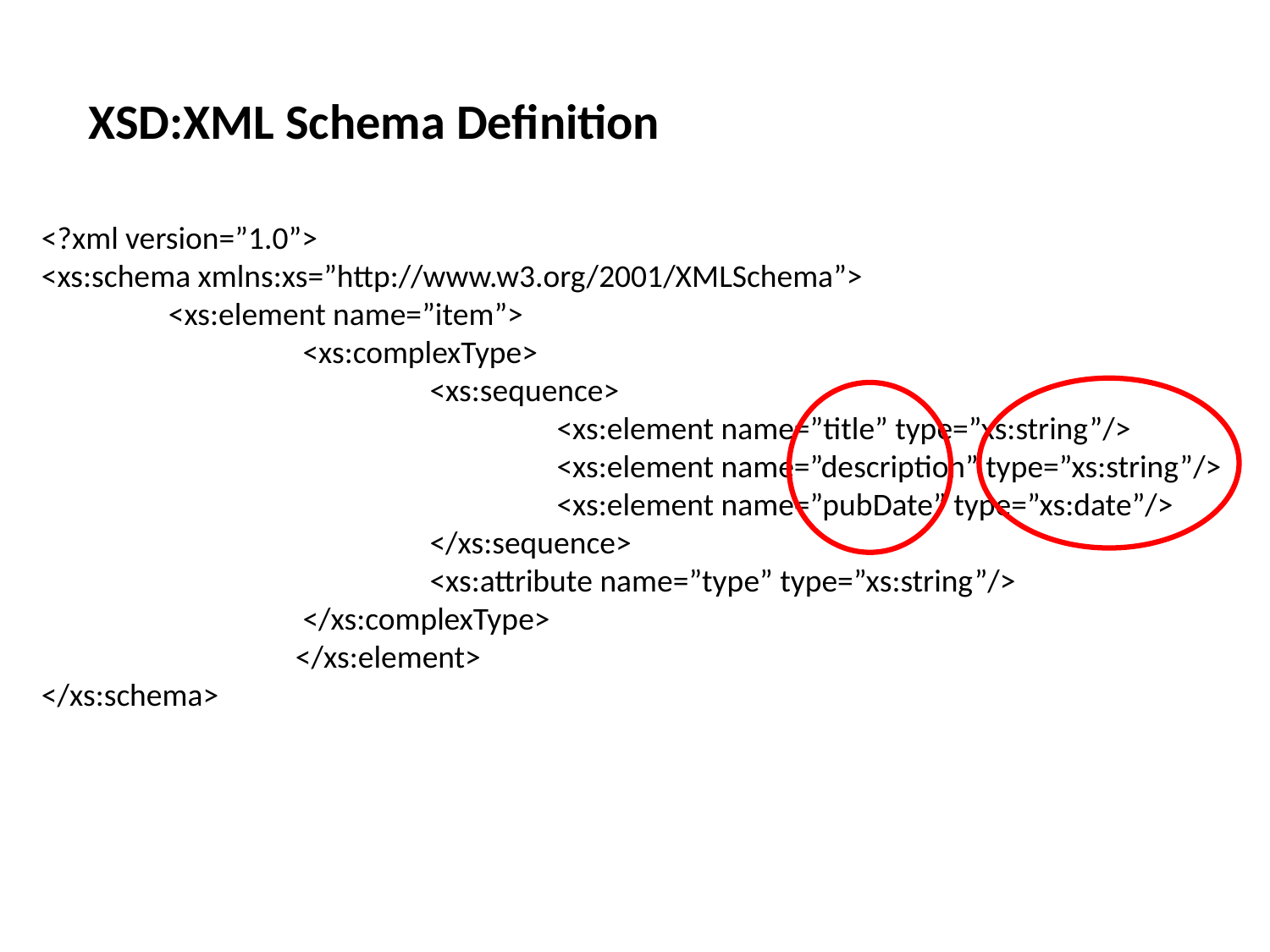

XSD:XML Schema Definition
<?xml version=”1.0”>
<xs:schema xmlns:xs=”http://www.w3.org/2001/XMLSchema”>
	<xs:element name=”item”>
		 <xs:complexType>
			 <xs:sequence>
				 <xs:element name=”title” type=”xs:string”/>
				 <xs:element name=”description” type=”xs:string”/>
				 <xs:element name=”pubDate” type=”xs:date”/>
			 </xs:sequence>
			 <xs:attribute name=”type” type=”xs:string”/>
		 </xs:complexType>
		</xs:element>
</xs:schema>